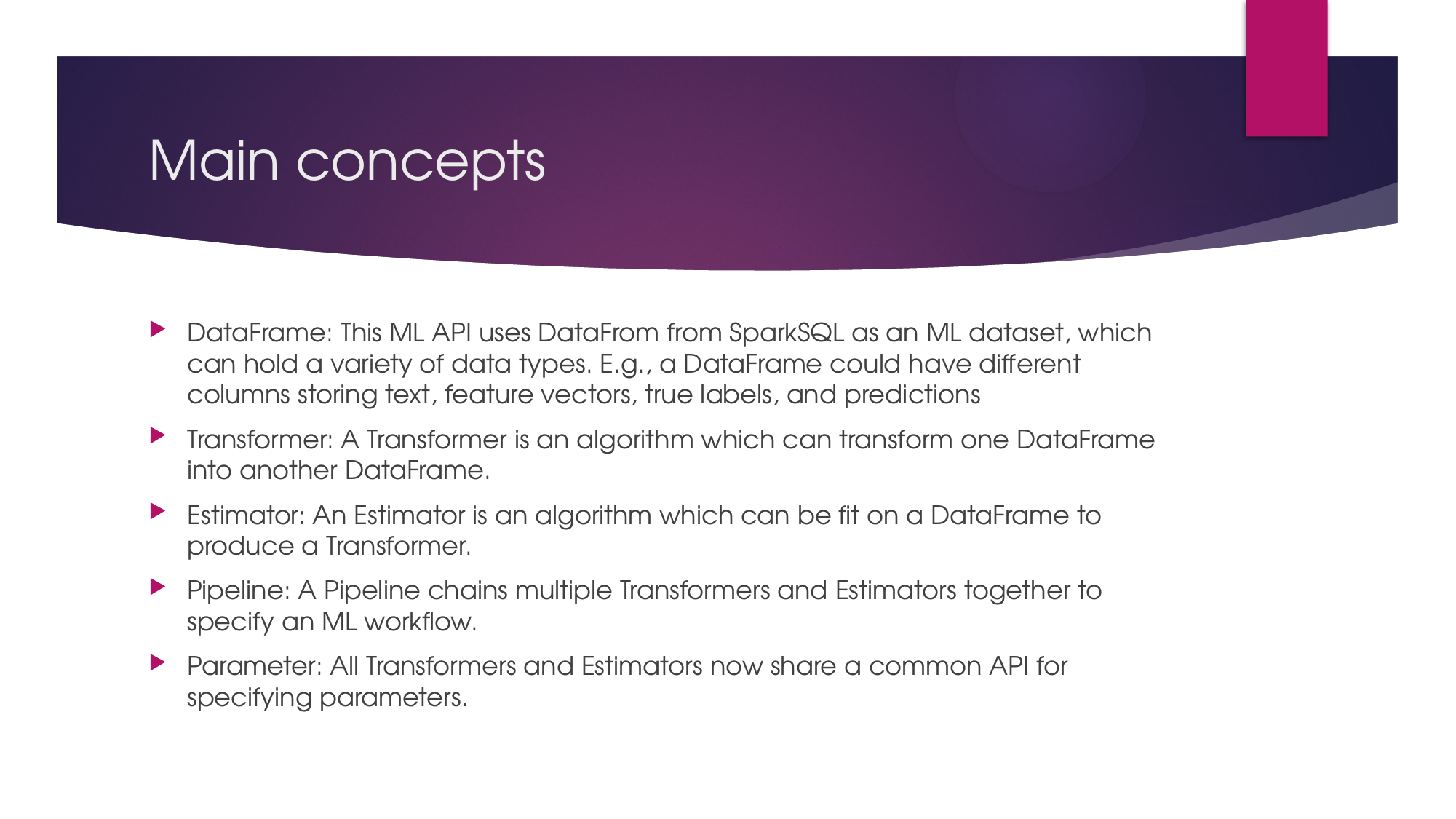

# Main concepts
DataFrame: This ML API uses DataFrom from SparkSQL as an ML dataset, which can hold a variety of data types. E.g., a DataFrame could have different columns storing text, feature vectors, true labels, and predictions
Transformer: A Transformer is an algorithm which can transform one DataFrame into another DataFrame.
Estimator: An Estimator is an algorithm which can be fit on a DataFrame to produce a Transformer.
Pipeline: A Pipeline chains multiple Transformers and Estimators together to specify an ML workflow.
Parameter: All Transformers and Estimators now share a common API for specifying parameters.